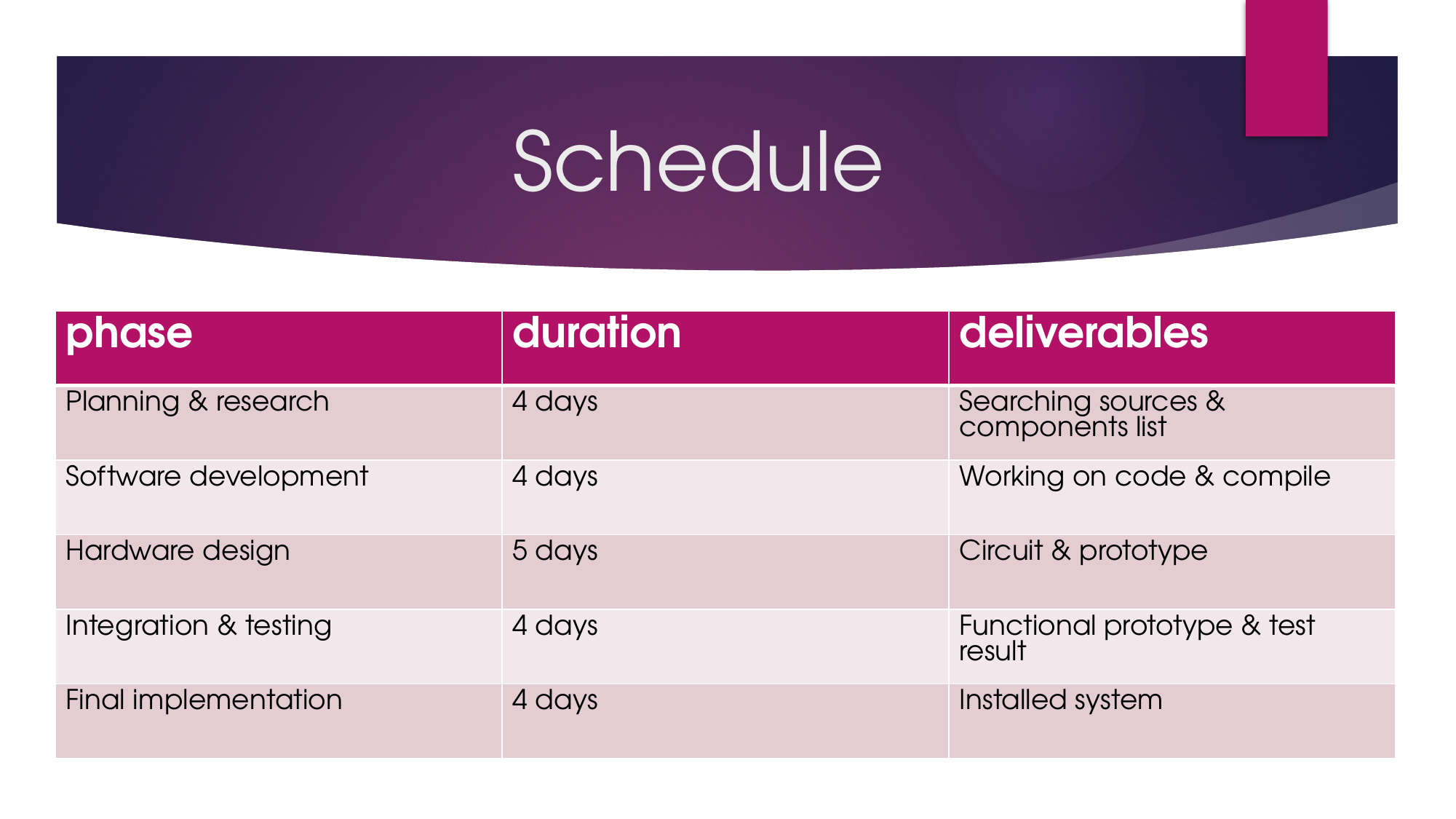

# Schedule
| phase | duration | deliverables |
| --- | --- | --- |
| Planning & research | 4 days | Searching sources & components list |
| Software development | 4 days | Working on code & compile |
| Hardware design | 5 days | Circuit & prototype |
| Integration & testing | 4 days | Functional prototype & test result |
| Final implementation | 4 days | Installed system |